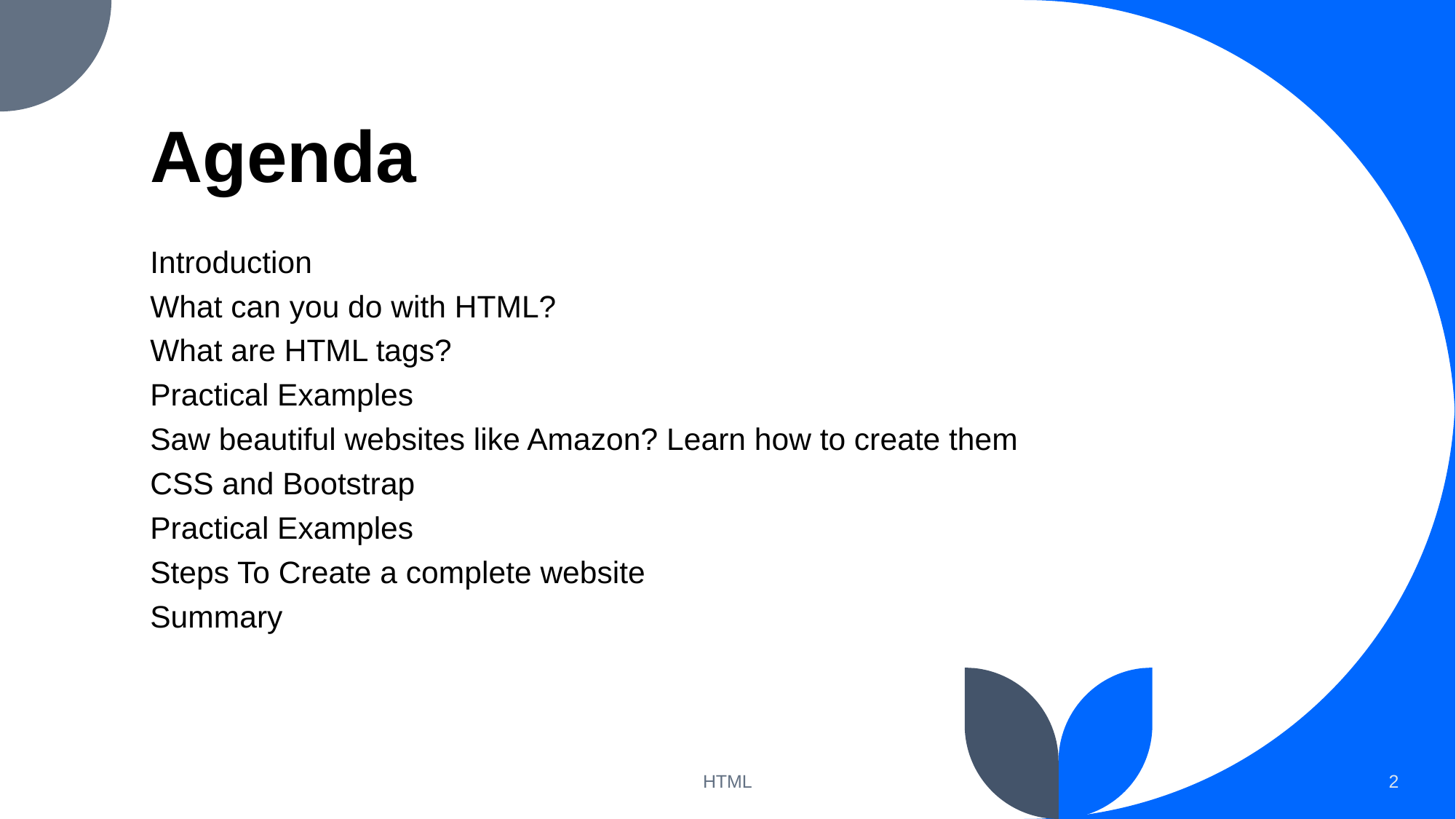

# Agenda
Introduction
What can you do with HTML?
What are HTML tags?
Practical Examples
Saw beautiful websites like Amazon? Learn how to create them
CSS and Bootstrap
Practical Examples
Steps To Create a complete website
Summary

HTML
2